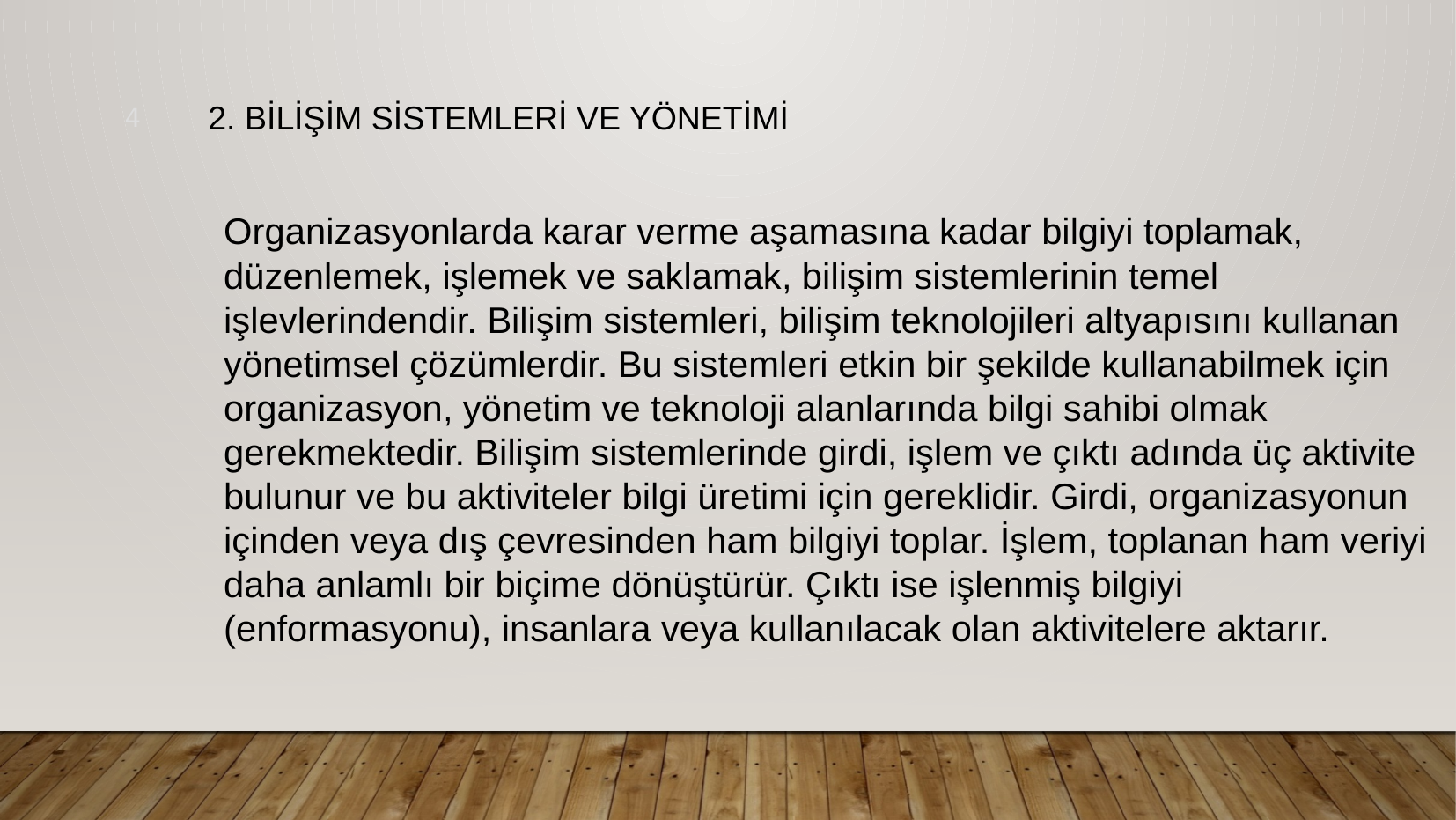

2. BİLİŞİM SİSTEMLERİ VE YÖNETİMİ
4
Organizasyonlarda karar verme aşamasına kadar bilgiyi toplamak, düzenlemek, işlemek ve saklamak, bilişim sistemlerinin temel işlevlerindendir. Bilişim sistemleri, bilişim teknolojileri altyapısını kullanan yönetimsel çözümlerdir. Bu sistemleri etkin bir şekilde kullanabilmek için organizasyon, yönetim ve teknoloji alanlarında bilgi sahibi olmak gerekmektedir. Bilişim sistemlerinde girdi, işlem ve çıktı adında üç aktivite bulunur ve bu aktiviteler bilgi üretimi için gereklidir. Girdi, organizasyonun içinden veya dış çevresinden ham bilgiyi toplar. İşlem, toplanan ham veriyi daha anlamlı bir biçime dönüştürür. Çıktı ise işlenmiş bilgiyi (enformasyonu), insanlara veya kullanılacak olan aktivitelere aktarır.